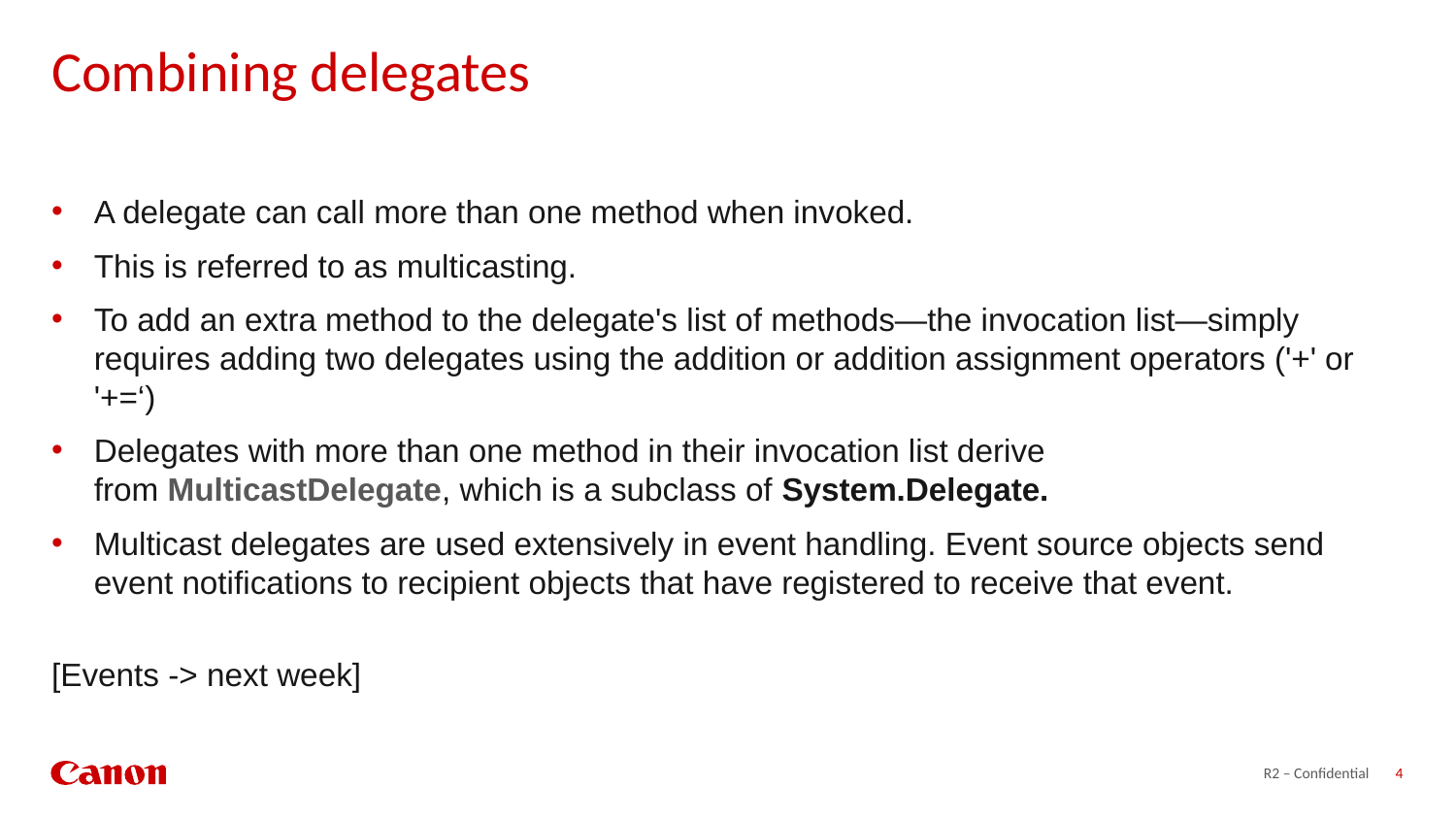

# Combining delegates
A delegate can call more than one method when invoked.
This is referred to as multicasting.
To add an extra method to the delegate's list of methods—the invocation list—simply requires adding two delegates using the addition or addition assignment operators ('+' or '+=‘)
Delegates with more than one method in their invocation list derive from MulticastDelegate, which is a subclass of System.Delegate.
Multicast delegates are used extensively in event handling. Event source objects send event notifications to recipient objects that have registered to receive that event.
									[Events -> next week]